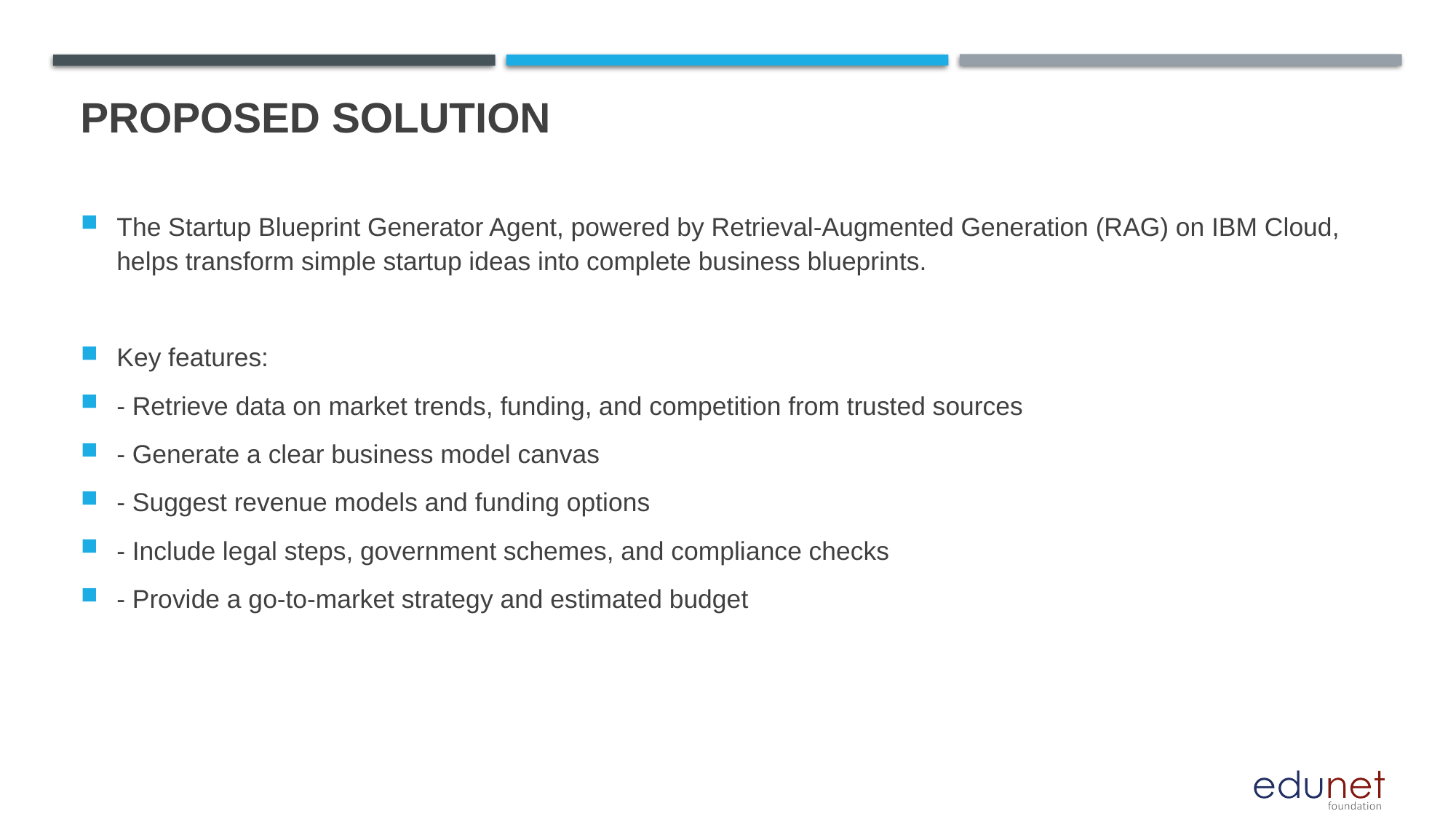

# Proposed Solution
The Startup Blueprint Generator Agent, powered by Retrieval-Augmented Generation (RAG) on IBM Cloud, helps transform simple startup ideas into complete business blueprints.

Key features:
- Retrieve data on market trends, funding, and competition from trusted sources
- Generate a clear business model canvas
- Suggest revenue models and funding options
- Include legal steps, government schemes, and compliance checks
- Provide a go-to-market strategy and estimated budget